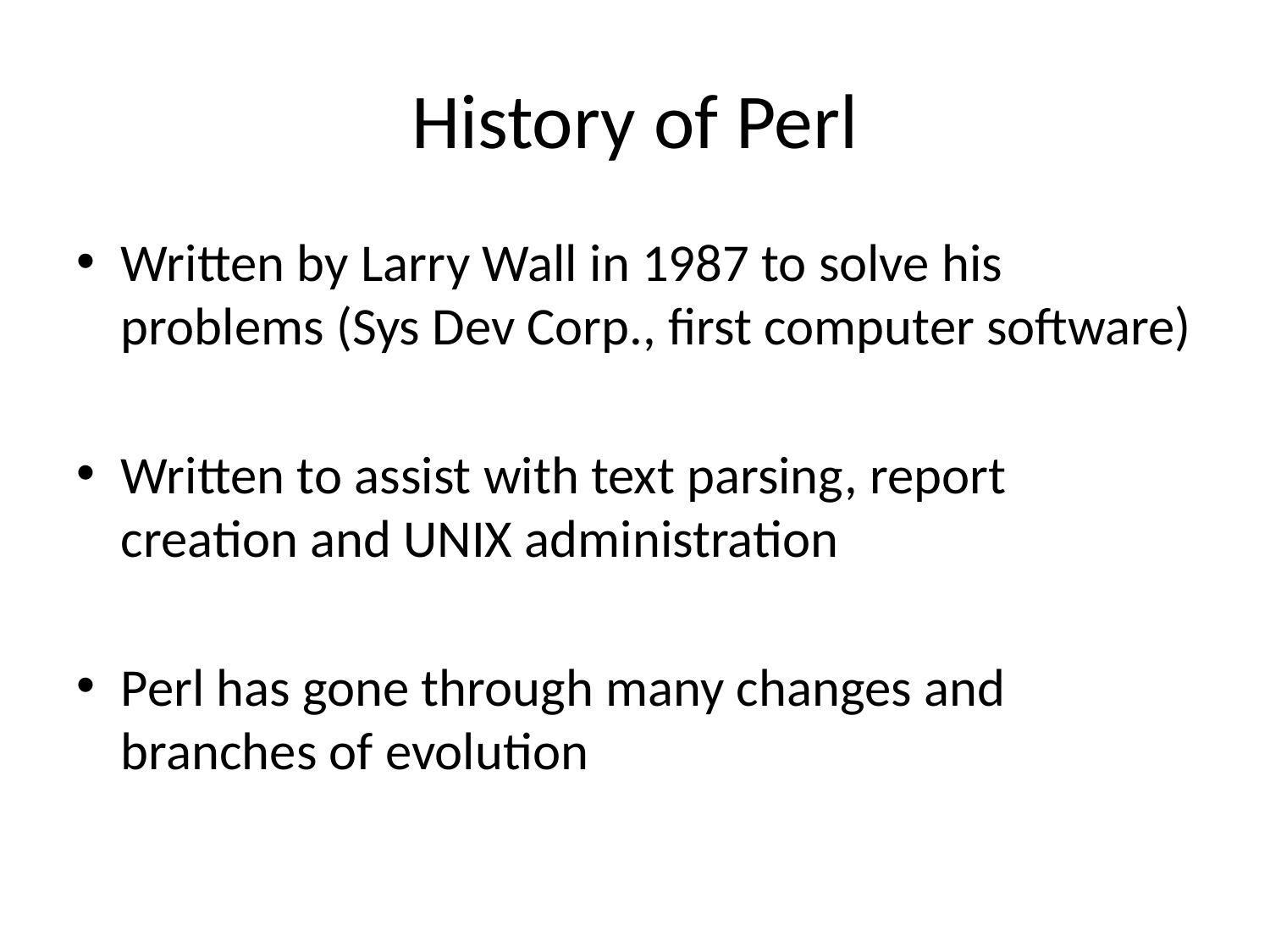

# History of Perl
Written by Larry Wall in 1987 to solve his problems (Sys Dev Corp., first computer software)

Written to assist with text parsing, report creation and UNIX administration

Perl has gone through many changes and branches of evolution